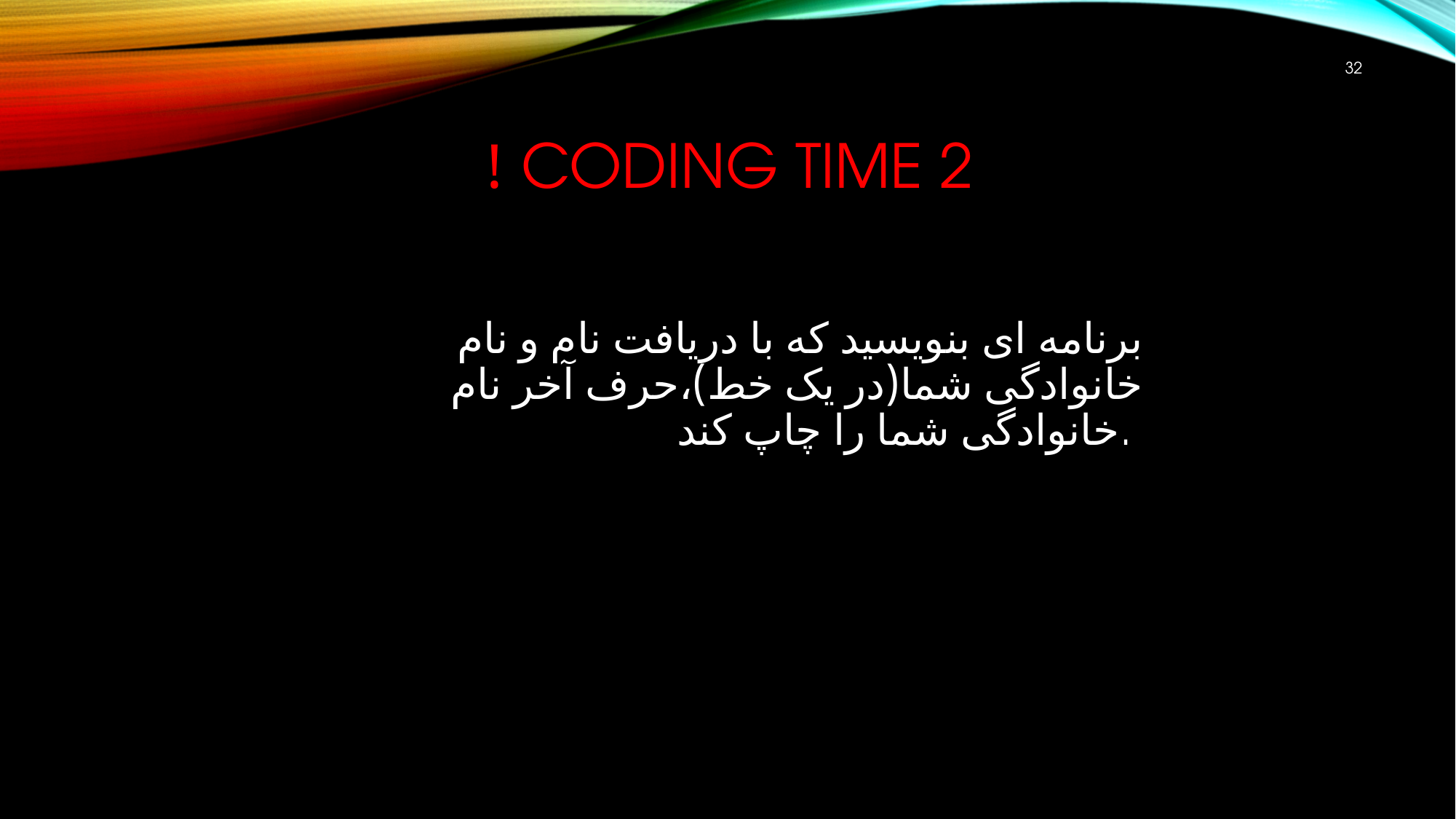

32
# CODING TIME 2 !
برنامه ای بنویسید که با دریافت نام و نام خانوادگی شما(در یک خط)،حرف آخر نام خانوادگی شما را چاپ کند.